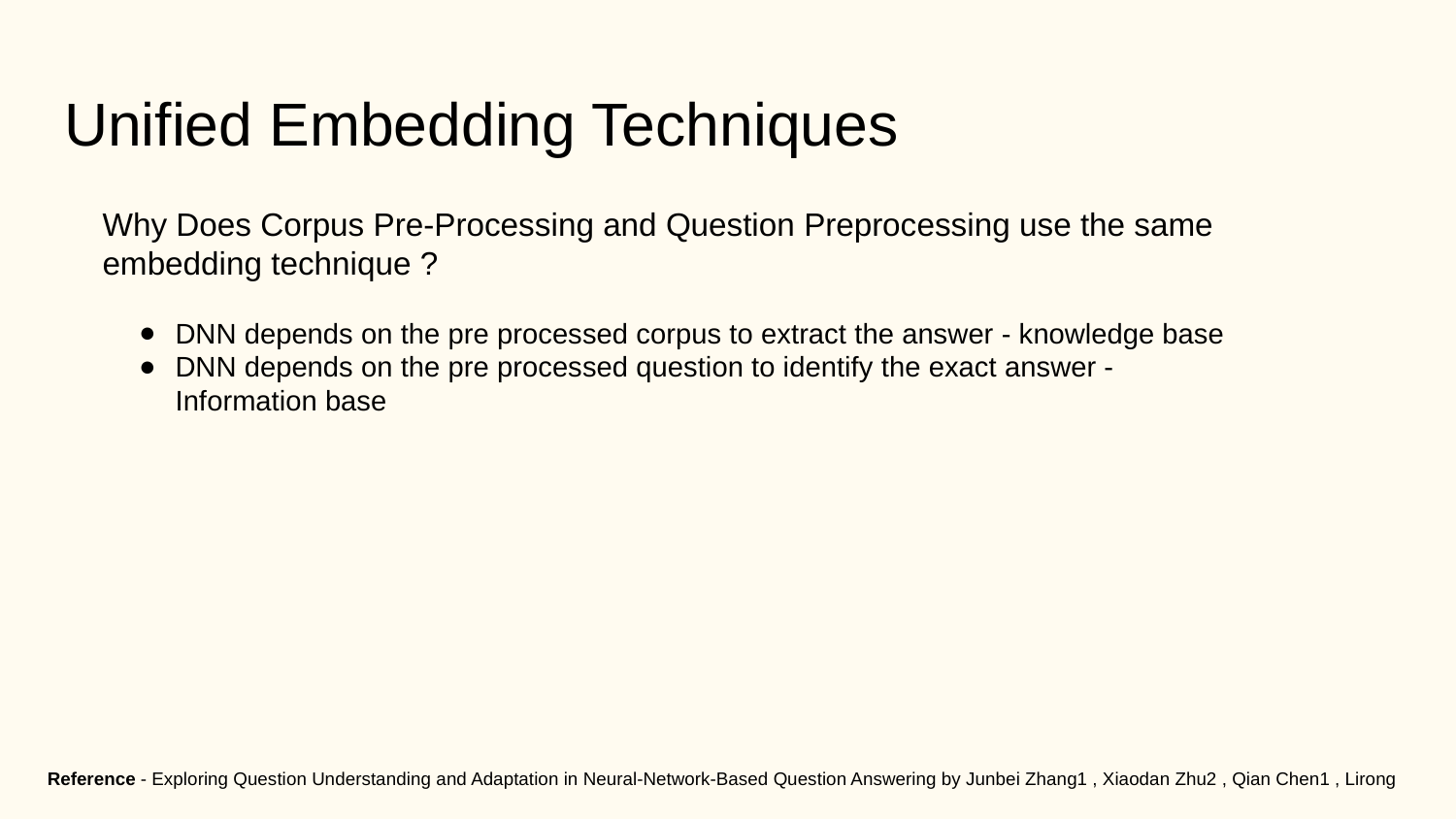

# Unified Embedding Techniques
Why Does Corpus Pre-Processing and Question Preprocessing use the same embedding technique ?

DNN depends on the pre processed corpus to extract the answer - knowledge base
DNN depends on the pre processed question to identify the exact answer - Information base
Reference - Exploring Question Understanding and Adaptation in Neural-Network-Based Question Answering by Junbei Zhang1 , Xiaodan Zhu2 , Qian Chen1 , Lirong